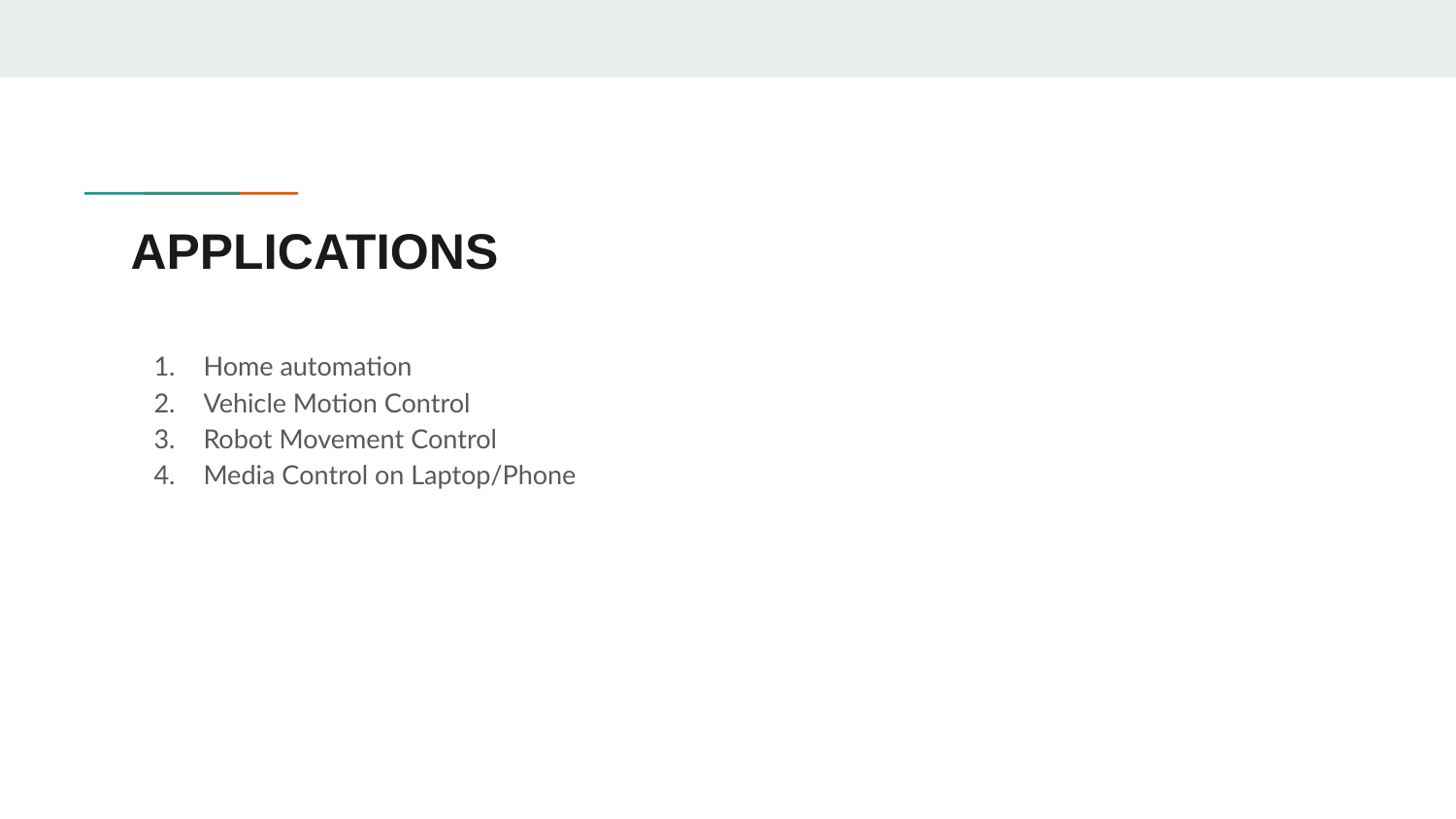

# APPLICATIONS
Home automation
Vehicle Motion Control
Robot Movement Control
Media Control on Laptop/Phone